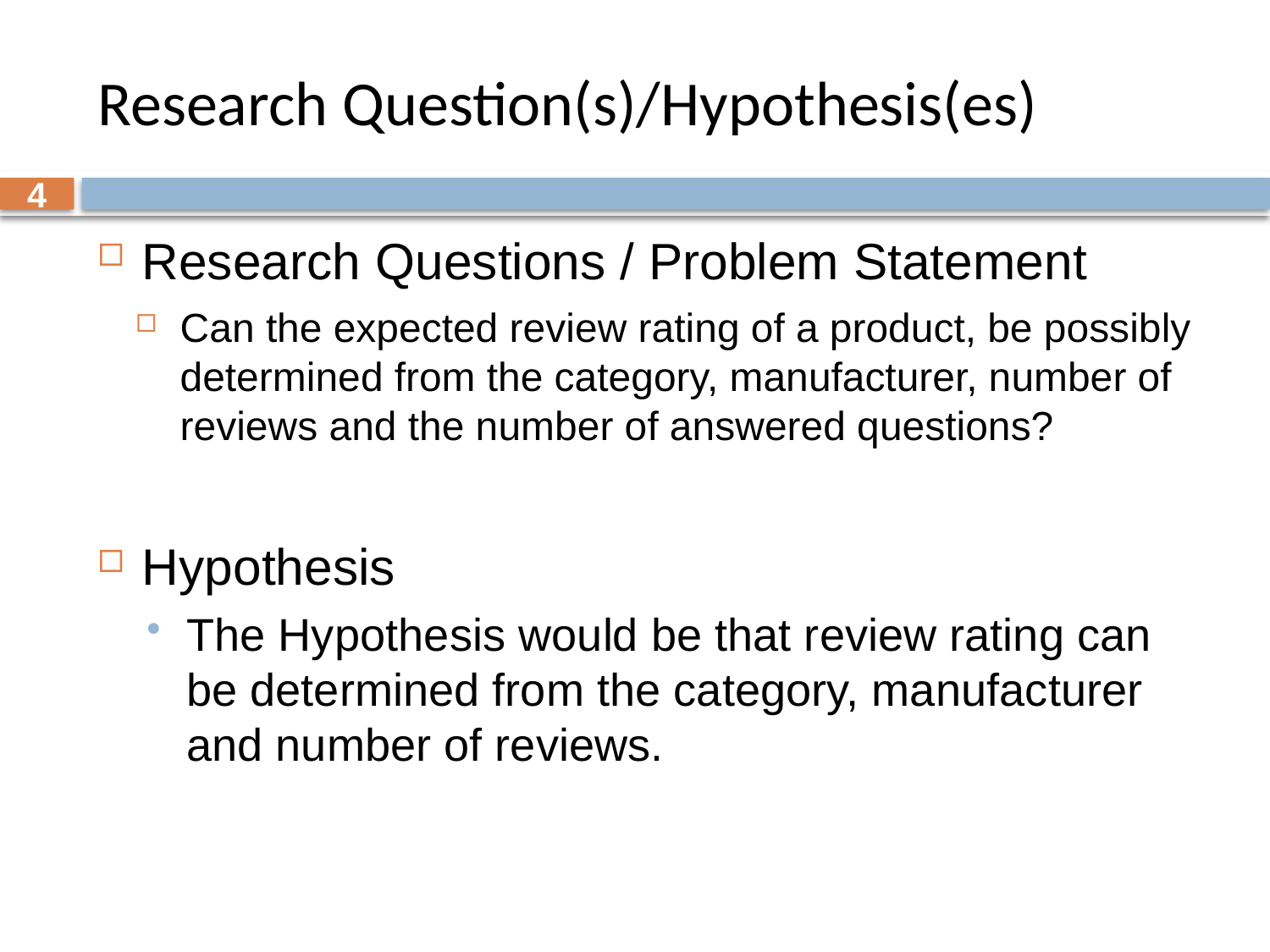

# Research Question(s)/Hypothesis(es)
4
Research Questions / Problem Statement
Can the expected review rating of a product, be possibly determined from the category, manufacturer, number of reviews and the number of answered questions?

Hypothesis
The Hypothesis would be that review rating can be determined from the category, manufacturer and number of reviews.